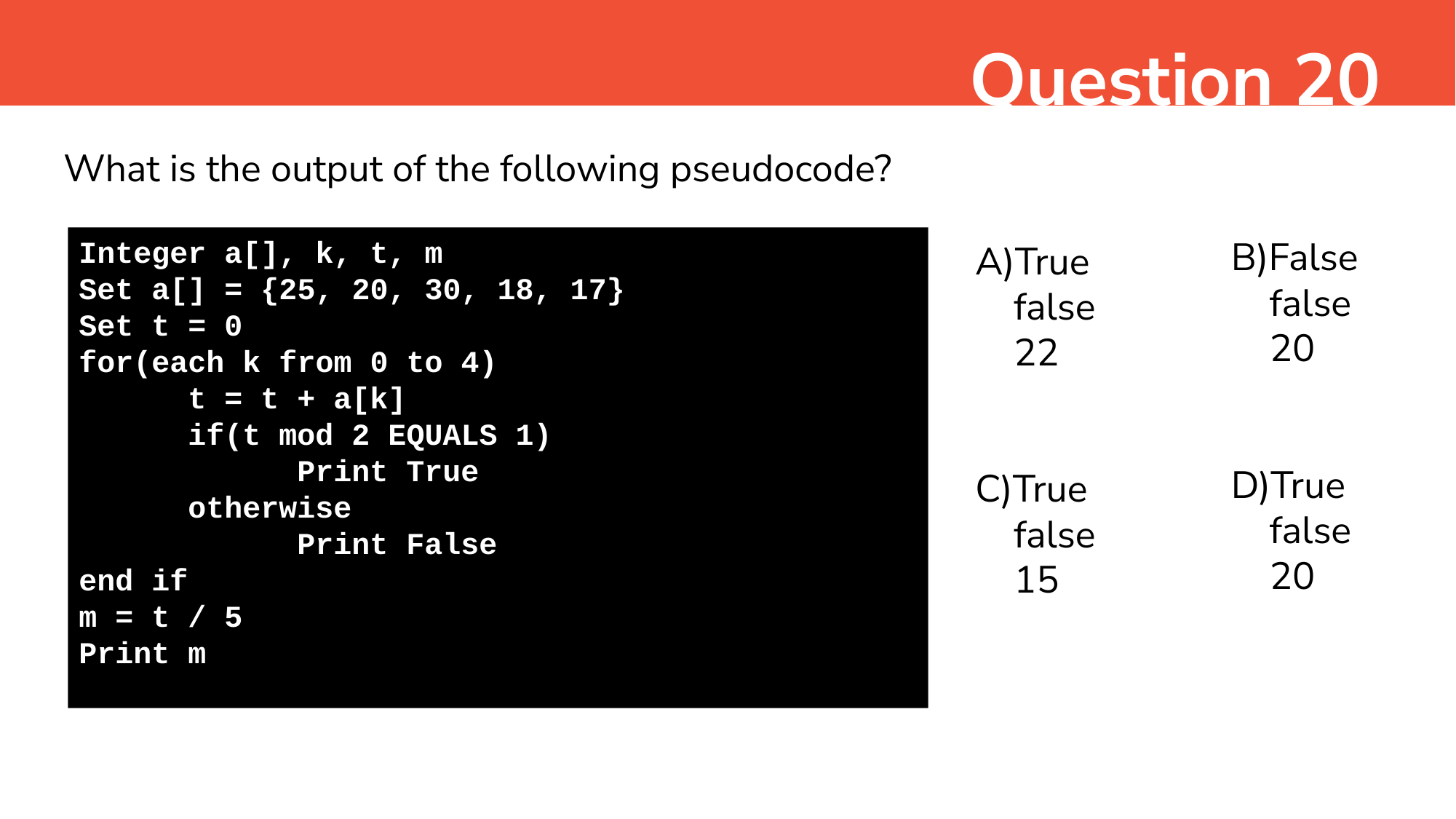

Question 20
What is the output of the following pseudocode?
Integer a[], k, t, m
Set a[] = {25, 20, 30, 18, 17}
Set t = 0
for(each k from 0 to 4)
	t = t + a[k]
	if(t mod 2 EQUALS 1)
		Print True
	otherwise
		Print False
end if
m = t / 5
Print m
B)False
    false
    20

D)True
    false
    20
A)True
    false
    22

C)True
    false
    15